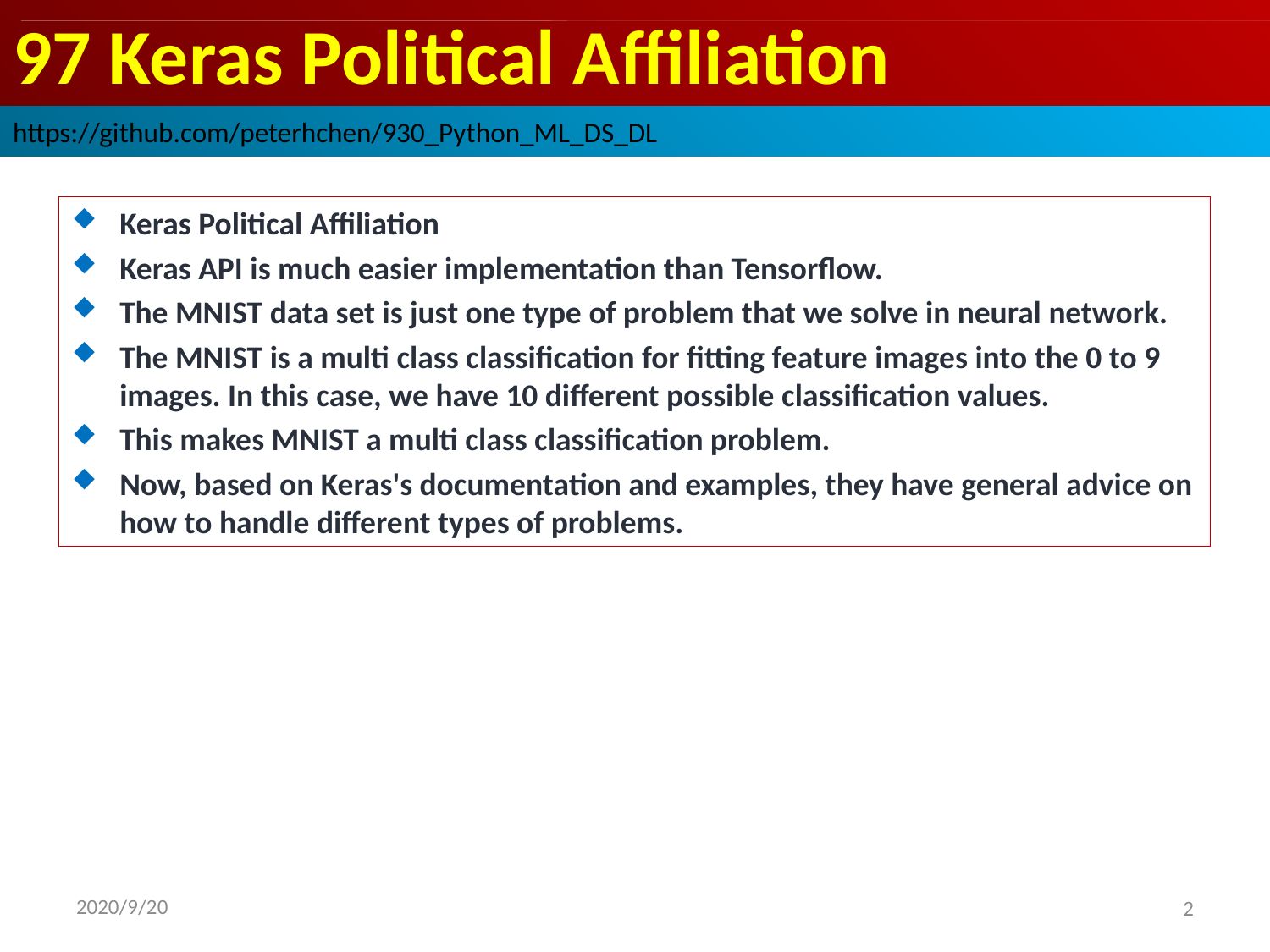

# 97 Keras Political Affiliation

https://github.com/peterhchen/930_Python_ML_DS_DL
Keras Political Affiliation
Keras API is much easier implementation than Tensorflow.
The MNIST data set is just one type of problem that we solve in neural network.
The MNIST is a multi class classification for fitting feature images into the 0 to 9 images. In this case, we have 10 different possible classification values.
This makes MNIST a multi class classification problem.
Now, based on Keras's documentation and examples, they have general advice on how to handle different types of problems.
2020/9/20
2